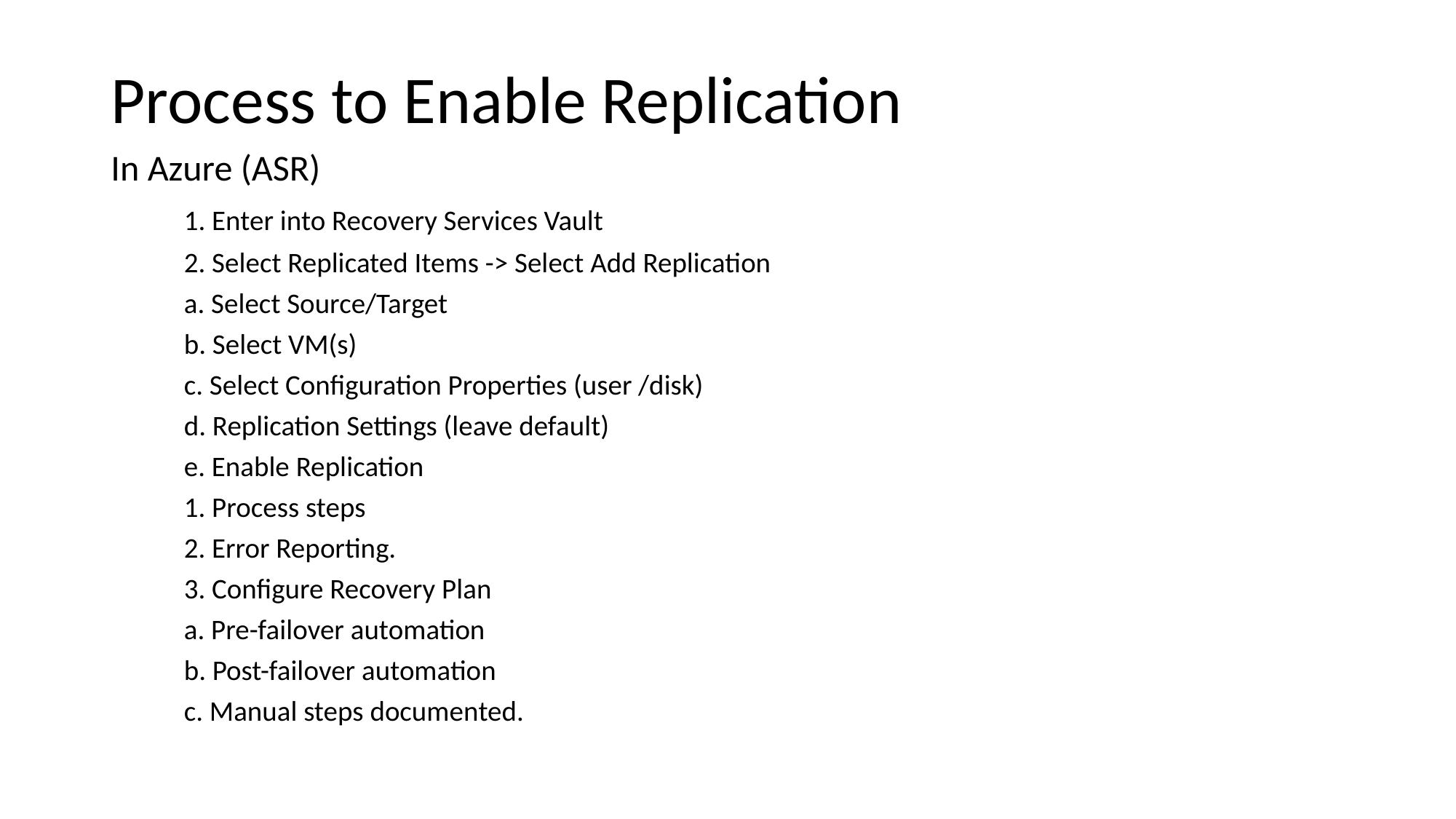

# Process to Enable Replication
In Azure (ASR)
	1. Enter into Recovery Services Vault
	2. Select Replicated Items -> Select Add Replication
		a. Select Source/Target
		b. Select VM(s)
		c. Select Configuration Properties (user /disk)
		d. Replication Settings (leave default)
		e. Enable Replication
			1. Process steps
			2. Error Reporting.
	3. Configure Recovery Plan
		a. Pre-failover automation
		b. Post-failover automation
		c. Manual steps documented.